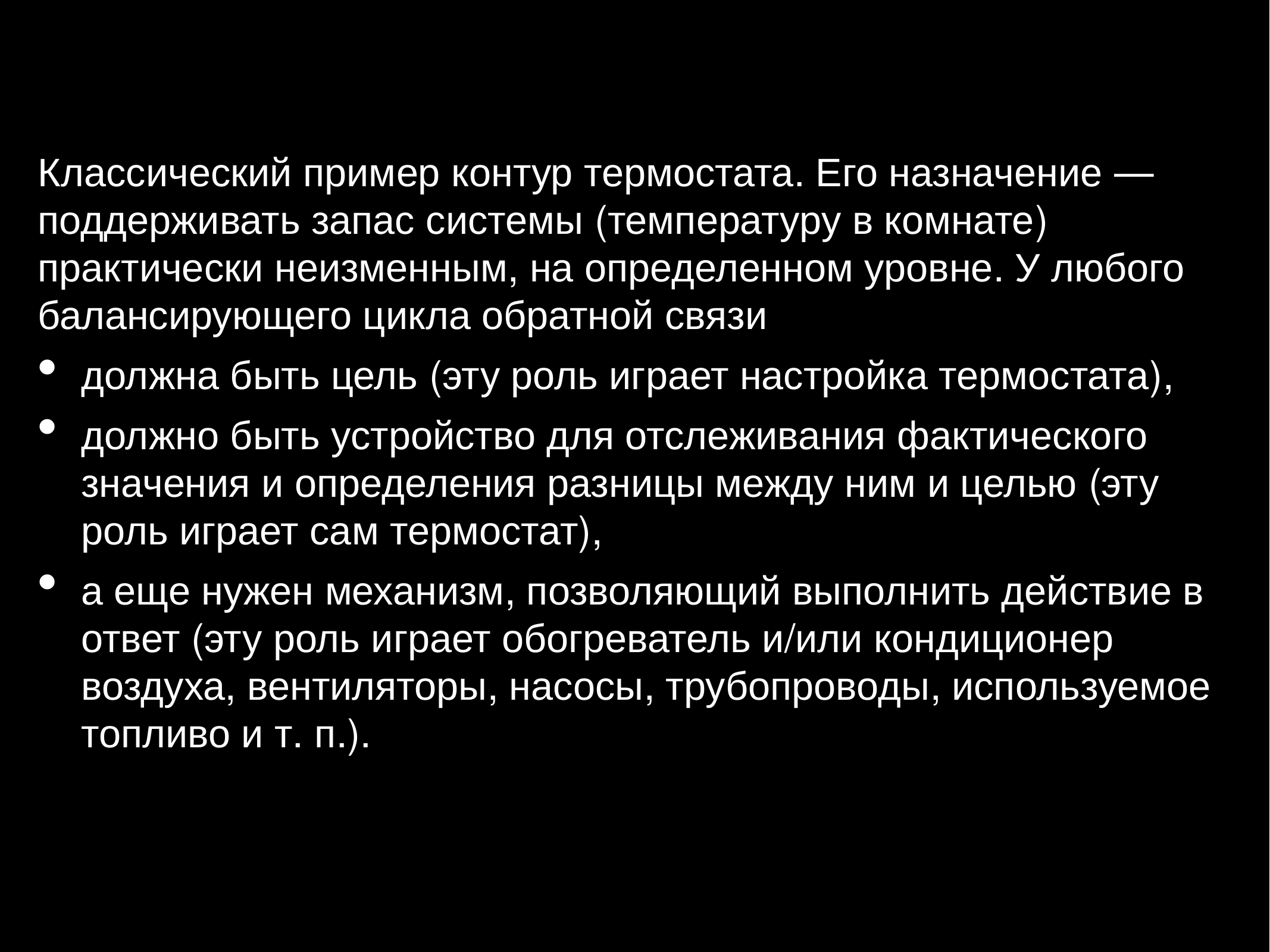

33
Классический пример контур термостата. Его назначение — поддерживать запас системы (температуру в комнате) практически неизменным, на определенном уровне. У любого балансирующего цикла обратной связи
должна быть цель (эту роль играет настройка термостата),
должно быть устройство для отслеживания фактического значения и определения разницы между ним и целью (эту роль играет сам термостат),
а еще нужен механизм, позволяющий выполнить действие в ответ (эту роль играет обогреватель и/или кондиционер воздуха, вентиляторы, насосы, трубопроводы, используемое топливо и т. п.).